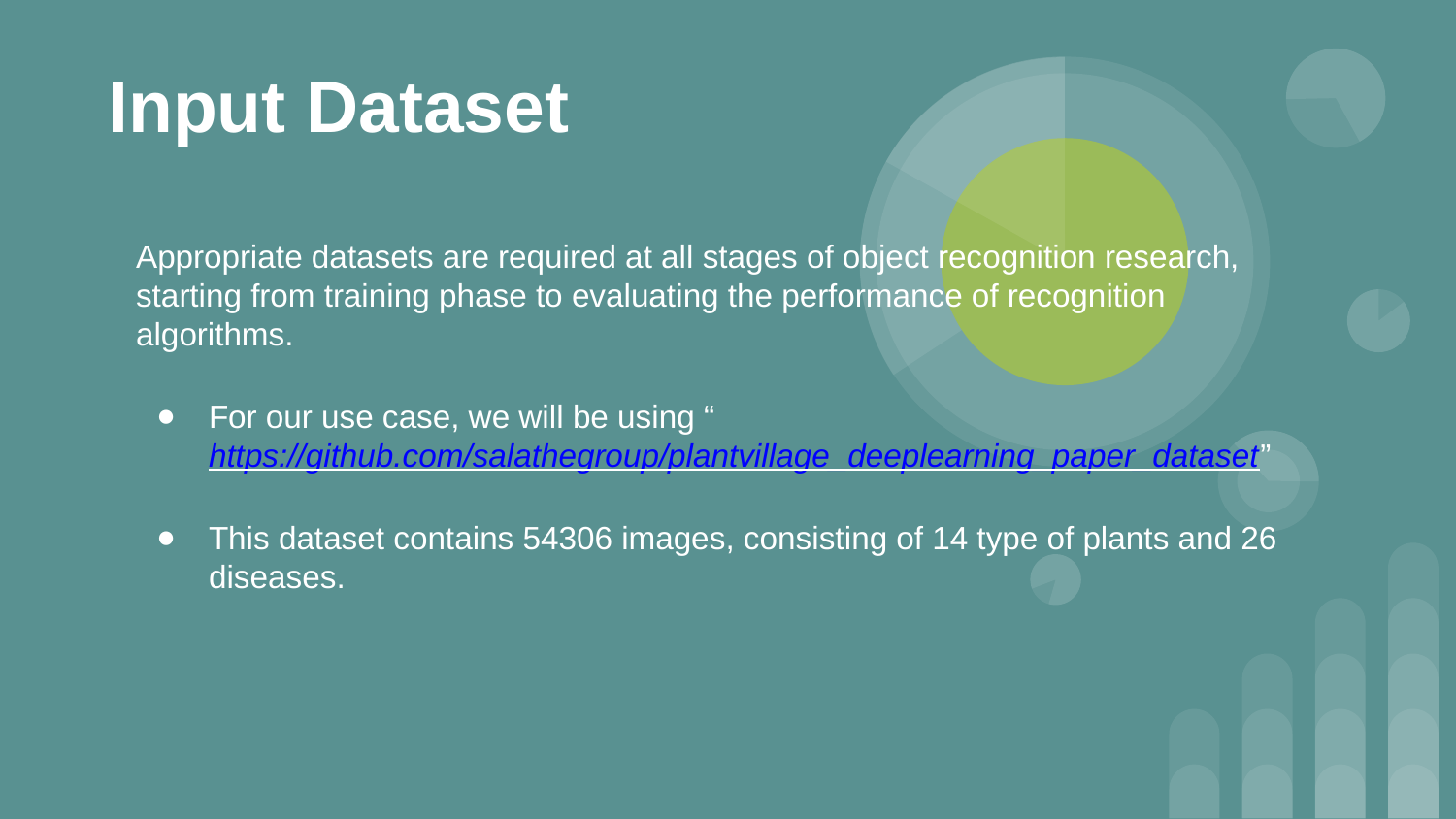

Input Dataset
Appropriate datasets are required at all stages of object recognition research, starting from training phase to evaluating the performance of recognition algorithms.

For our use case, we will be using “https://github.com/salathegroup/plantvillage_deeplearning_paper_dataset”

This dataset contains 54306 images, consisting of 14 type of plants and 26 diseases.